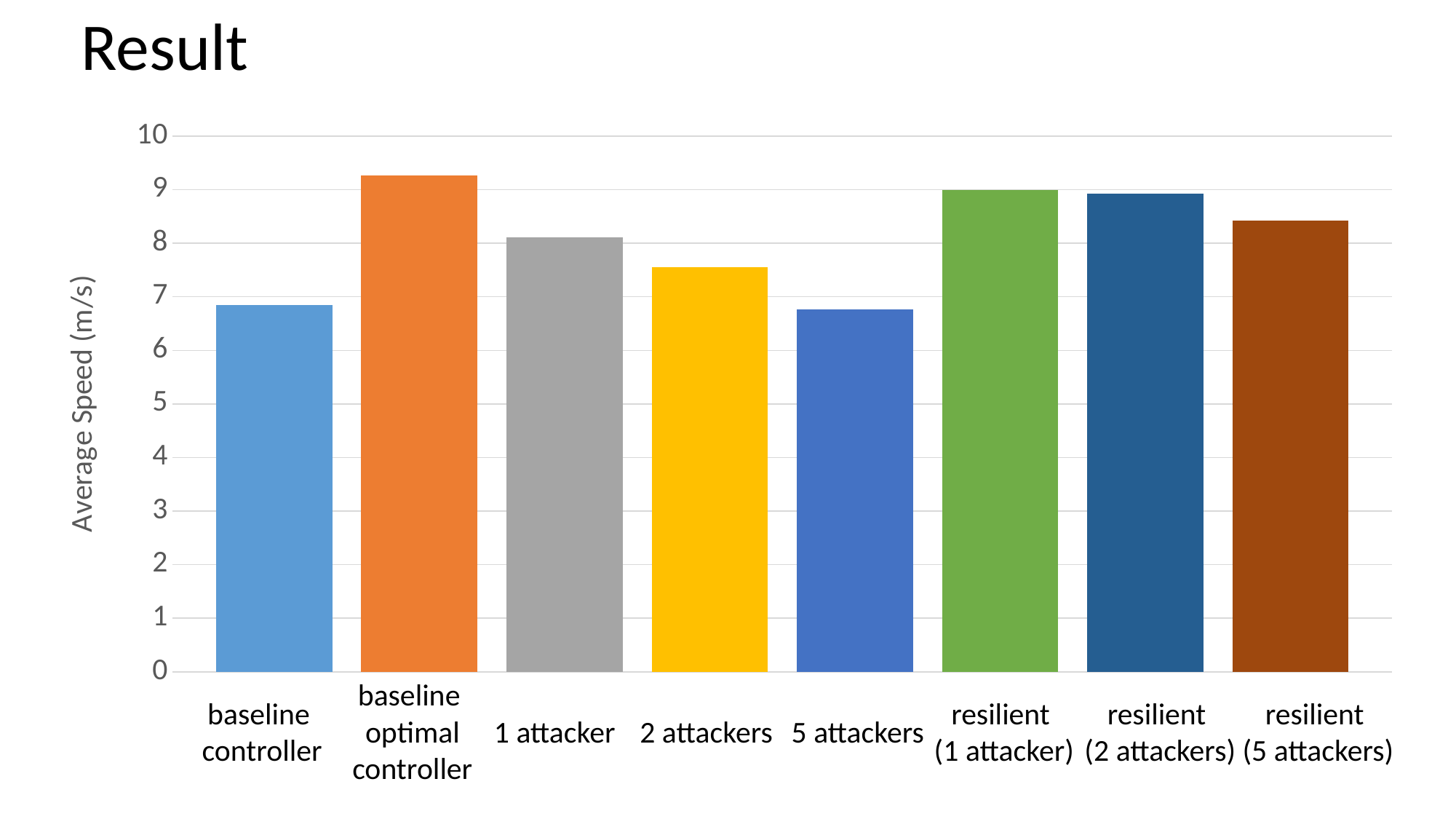

# Result

### Chart

| Category | baseline controller | baseline optimal controller | 1 attacker | 2 attackers | 5 attackers | resilient (1 attackers) | resilient(2 attckers) | resilient(5 attckers) |
|---|---|---|---|---|---|---|---|---|
| Morning | 6.842 | 9.263 | 8.106 | 7.554 | 6.768 | 8.992 | 8.927 | 8.417 |
baseline
 optimal
 controller
baseline
 controller
resilient
(1 attacker)
resilient
 (2 attackers)
resilient
 (5 attackers)
1 attacker
2 attackers
5 attackers